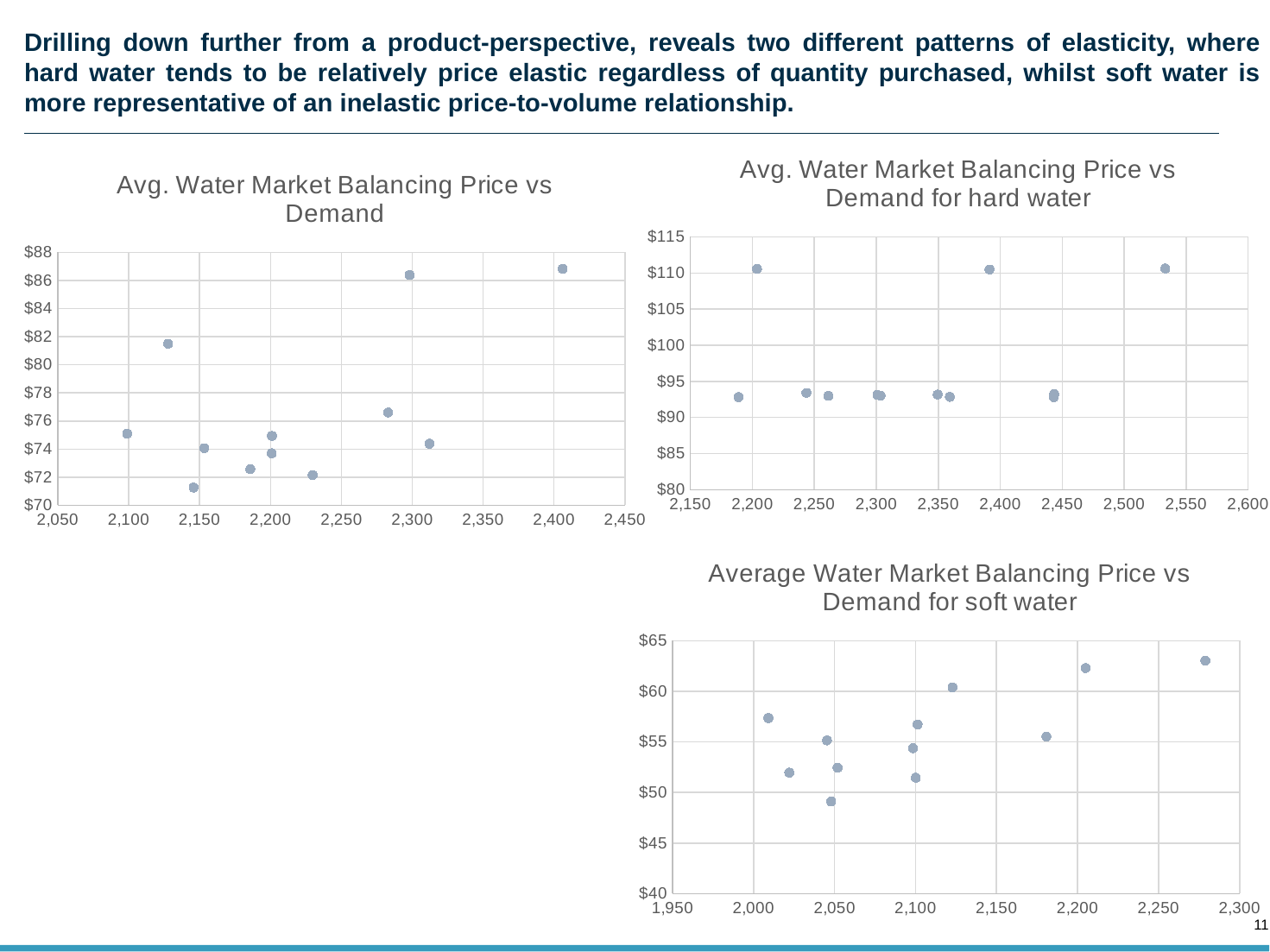

# Drilling down further from a product-perspective, reveals two different patterns of elasticity, where hard water tends to be relatively price elastic regardless of quantity purchased, whilst soft water is more representative of an inelastic price-to-volume relationship.

### Chart: Avg. Water Market Balancing Price vs Demand for hard water

| Category | Avg. Water Market Balancing Price (WMBP) |
|---|---|

### Chart: Avg. Water Market Balancing Price vs Demand

| Category | Avg. Water Market Balancing Price (WMBP) |
|---|---|

### Chart: Average Water Market Balancing Price vs Demand for soft water

| Category |  |
|---|---|